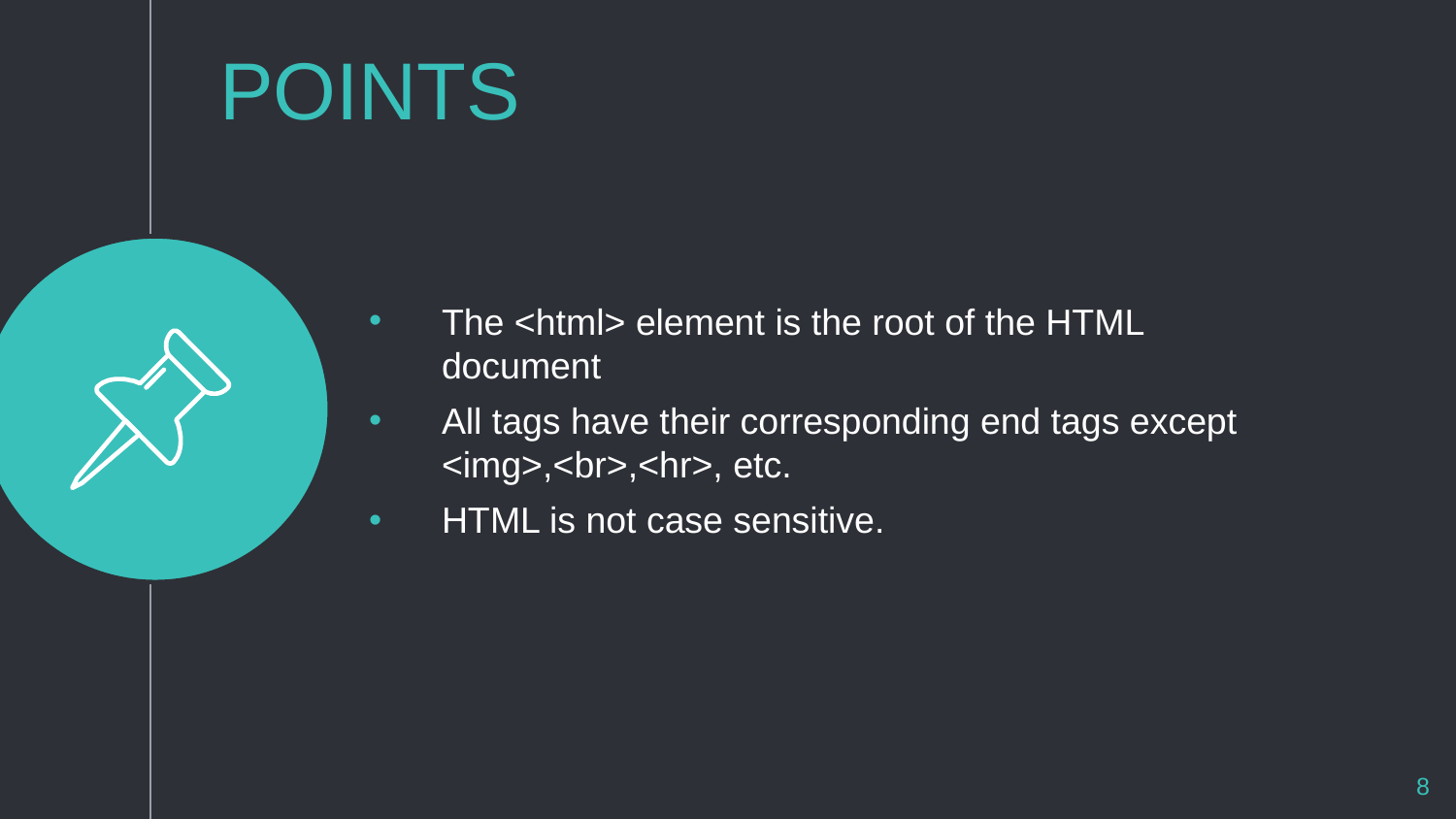

POINTS

The <html> element is the root of the HTML document
All tags have their corresponding end tags except <img>,<br>,<hr>, etc.
HTML is not case sensitive.

8